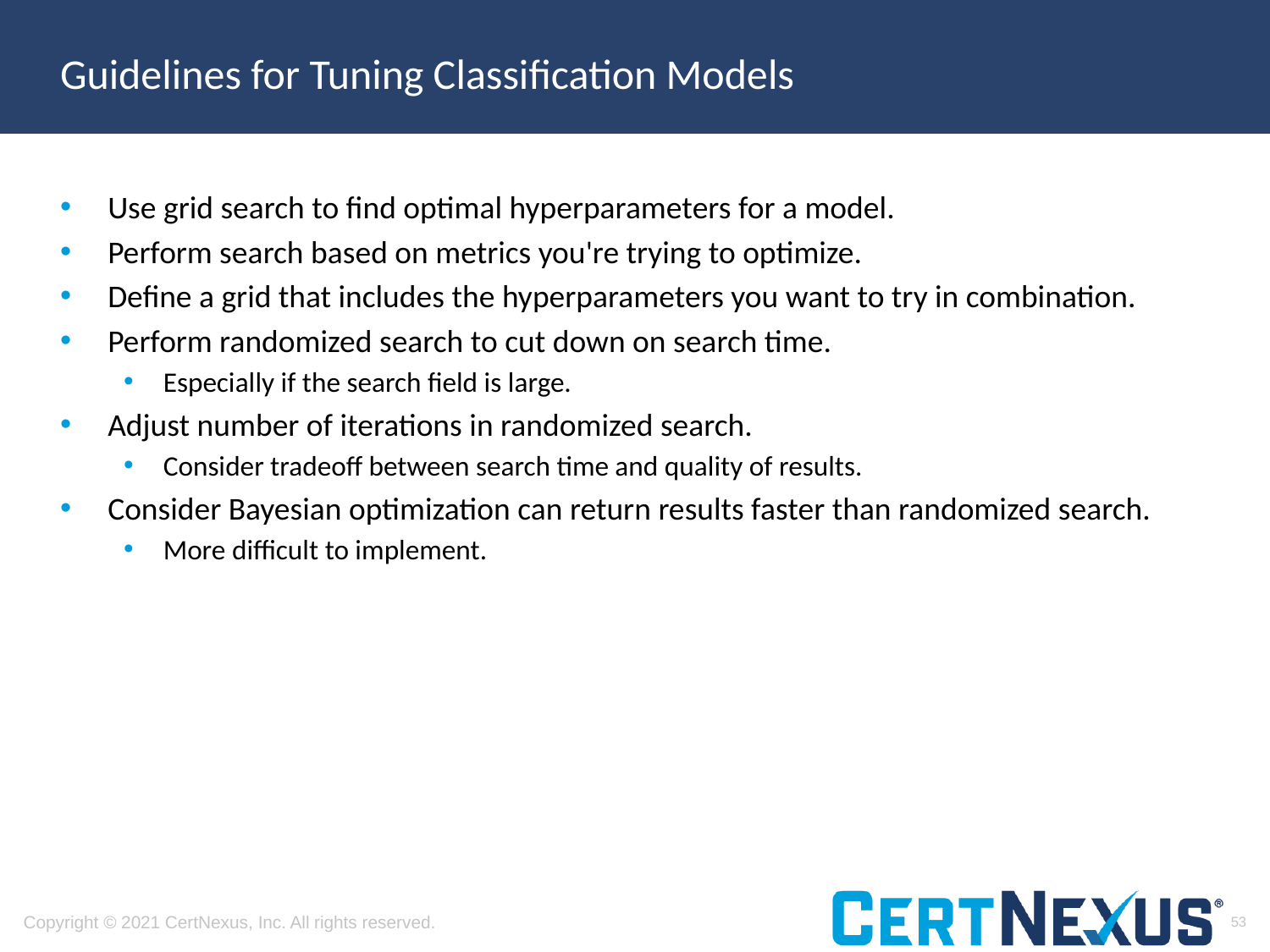

# Guidelines for Tuning Classification Models
Use grid search to find optimal hyperparameters for a model.
Perform search based on metrics you're trying to optimize.
Define a grid that includes the hyperparameters you want to try in combination.
Perform randomized search to cut down on search time.
Especially if the search field is large.
Adjust number of iterations in randomized search.
Consider tradeoff between search time and quality of results.
Consider Bayesian optimization can return results faster than randomized search.
More difficult to implement.
53